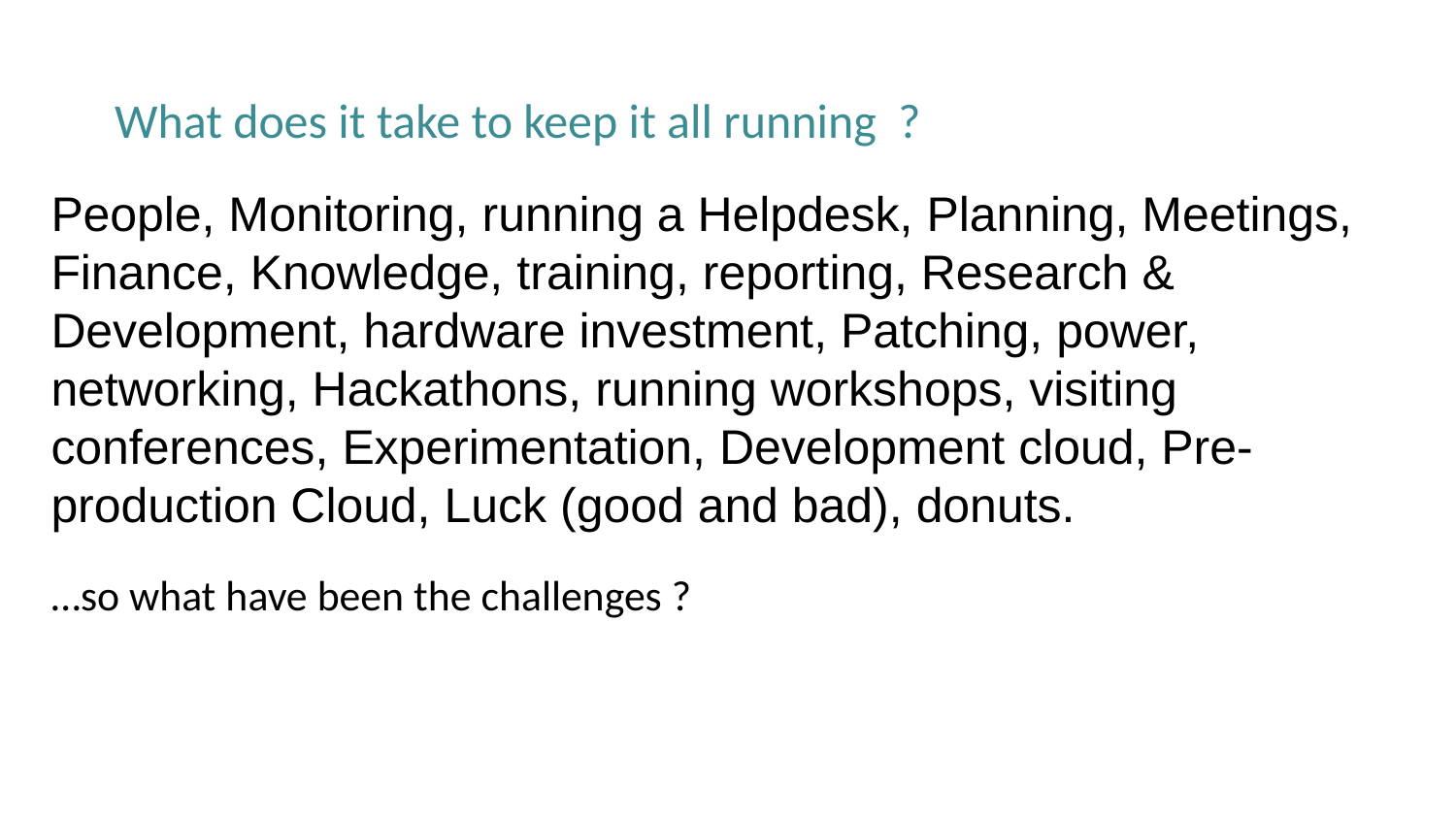

# What does it take to keep it all running  ?

…so what have been the challenges ?
People, Monitoring, running a Helpdesk, Planning, Meetings, Finance, Knowledge, training, reporting, Research & Development, hardware investment, Patching, power, networking, Hackathons, running workshops, visiting conferences, Experimentation, Development cloud, Pre-production Cloud, Luck (good and bad), donuts.